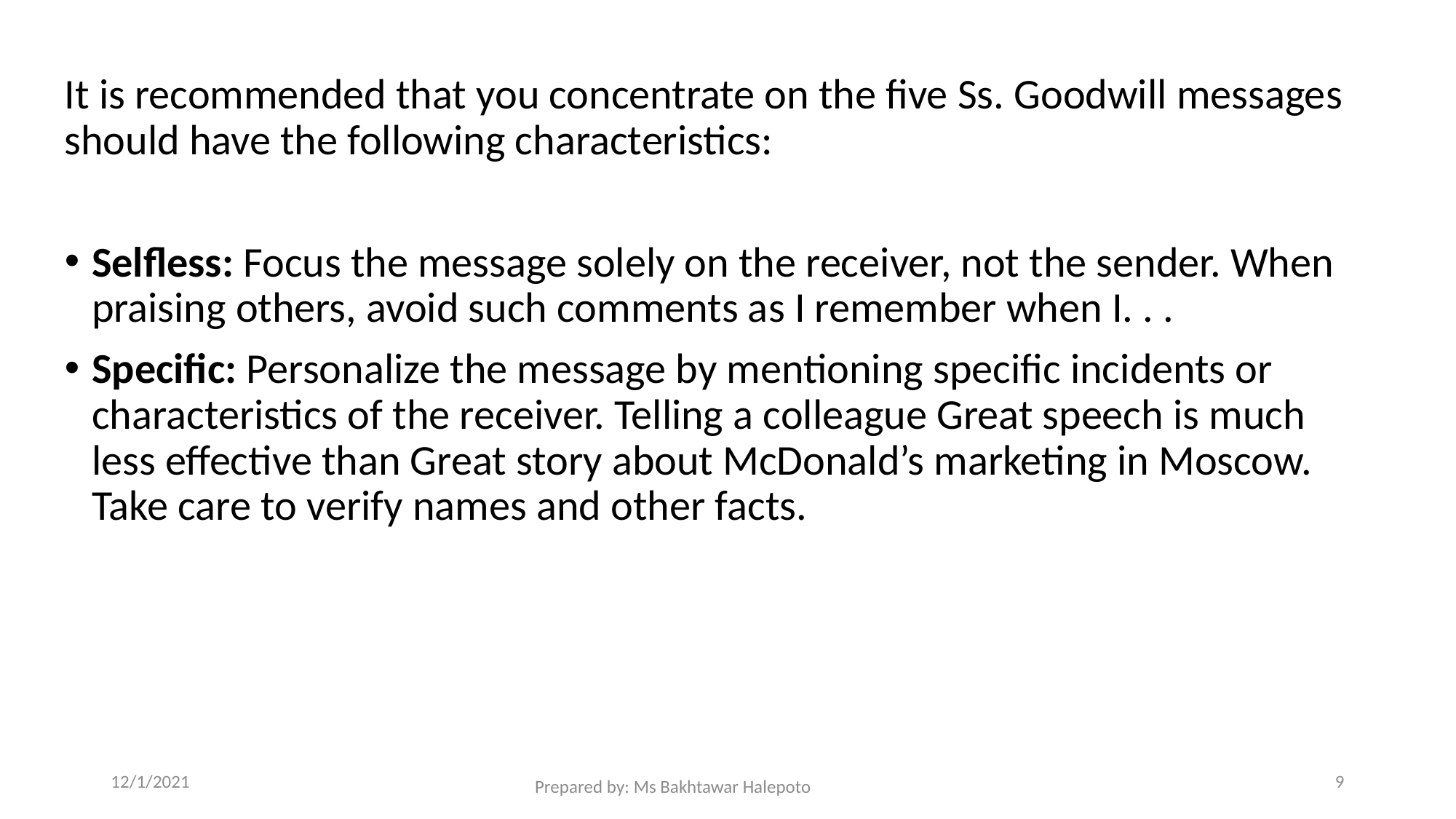

It is recommended that you concentrate on the five Ss. Goodwill messages should have the following characteristics:

Selfless: Focus the message solely on the receiver, not the sender. When praising others, avoid such comments as I remember when I. . .
Specific: Personalize the message by mentioning specific incidents or characteristics of the receiver. Telling a colleague Great speech is much less effective than Great story about McDonald’s marketing in Moscow. Take care to verify names and other facts.
12/1/2021
9
Prepared by: Ms Bakhtawar Halepoto